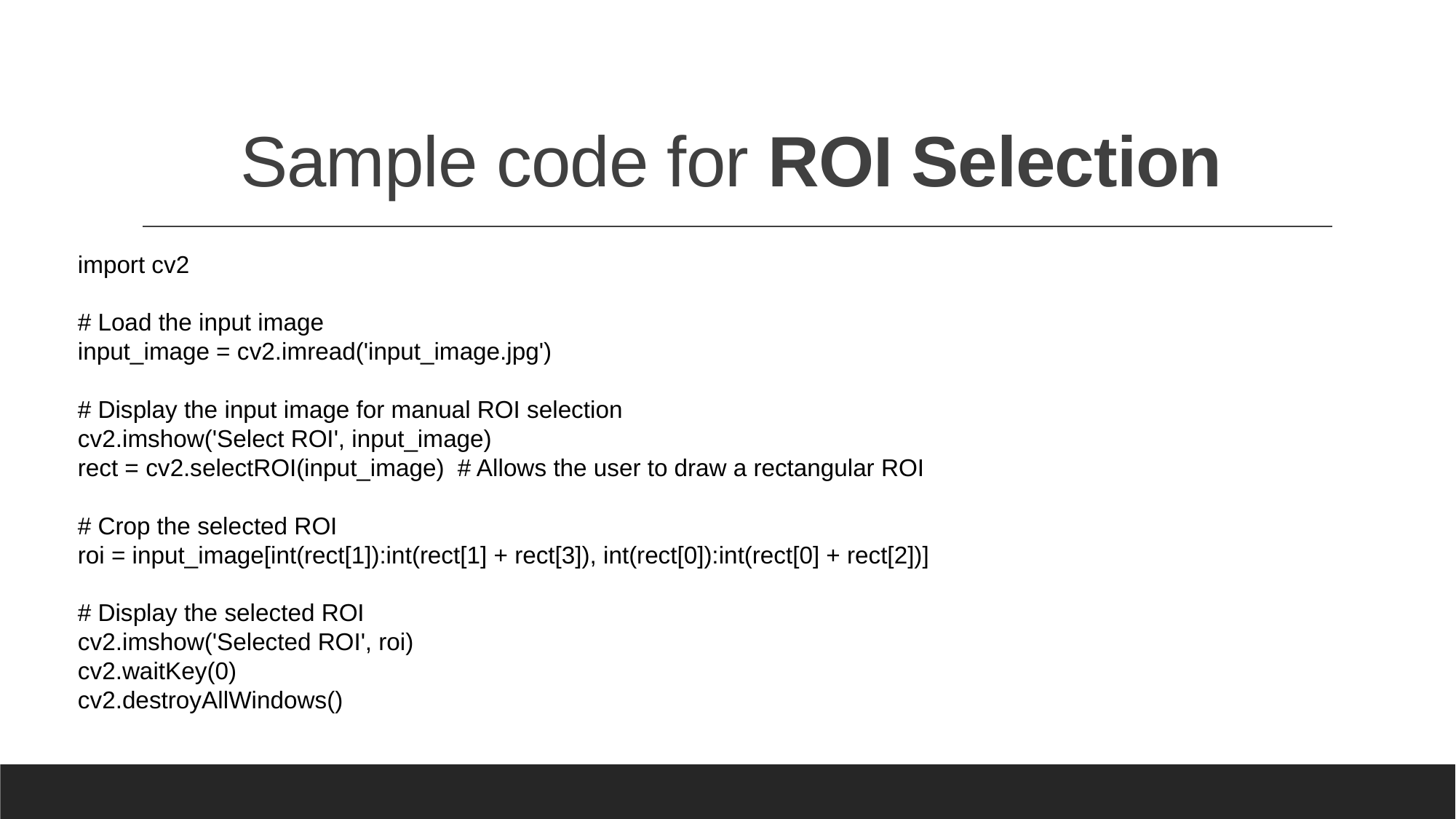

# Sample code for ROI Selection
import cv2

# Load the input image
input_image = cv2.imread('input_image.jpg')

# Display the input image for manual ROI selection
cv2.imshow('Select ROI', input_image)
rect = cv2.selectROI(input_image)  # Allows the user to draw a rectangular ROI

# Crop the selected ROI
roi = input_image[int(rect[1]):int(rect[1] + rect[3]), int(rect[0]):int(rect[0] + rect[2])]

# Display the selected ROI
cv2.imshow('Selected ROI', roi)
cv2.waitKey(0)
cv2.destroyAllWindows()